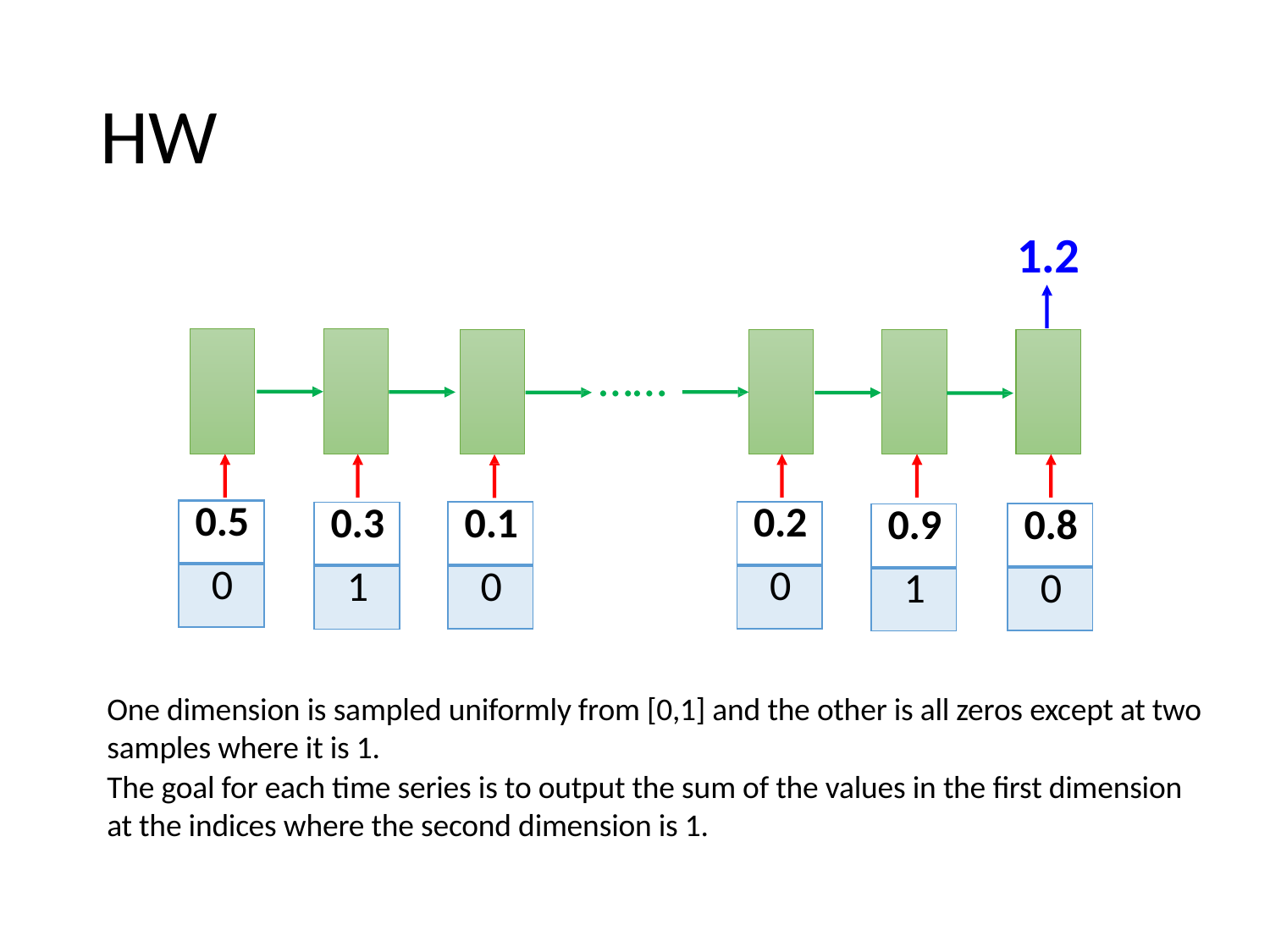

# HW
1.2

……

| 0.5 |
| --- |
| 0 |
| 0.2 |
| --- |
| 0 |
| 0.1 |
| --- |
| 0 |
| 0.3 |
| --- |
| 1 |
| 0.8 |
| --- |
| 0 |
| 0.9 |
| --- |
| 1 |
One dimension is sampled uniformly from [0,1] and the other is all zeros except at two samples where it is 1.
The goal for each time series is to output the sum of the values in the first dimension at the indices where the second dimension is 1.